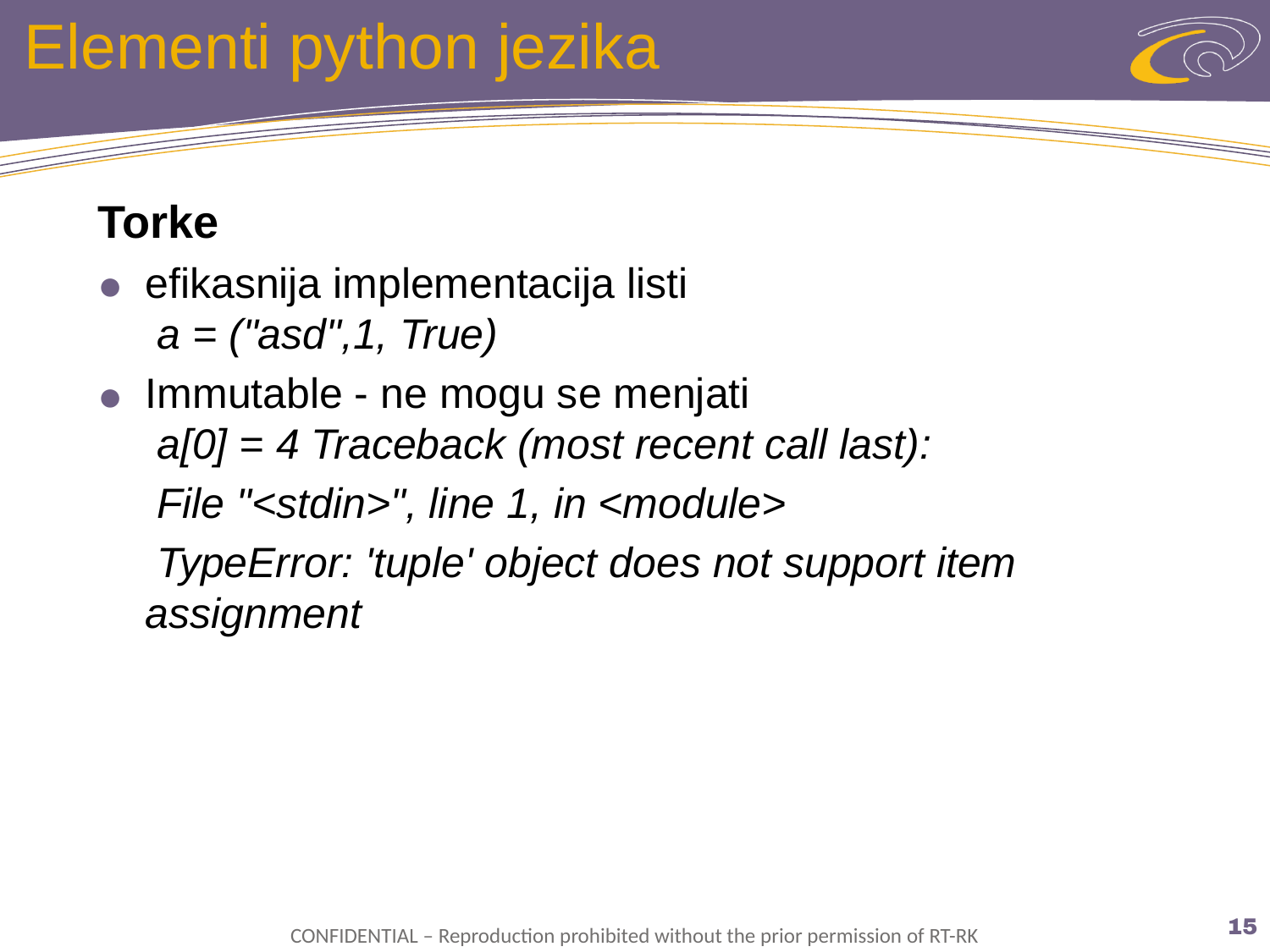

# Elementi python jezika
Torke
efikasnija implementacija listi
 a = ("asd",1, True)
Immutable - ne mogu se menjati
 a[0] = 4 Traceback (most recent call last):
     File "<stdin>", line 1, in <module>
     TypeError: 'tuple' object does not support item    assignment